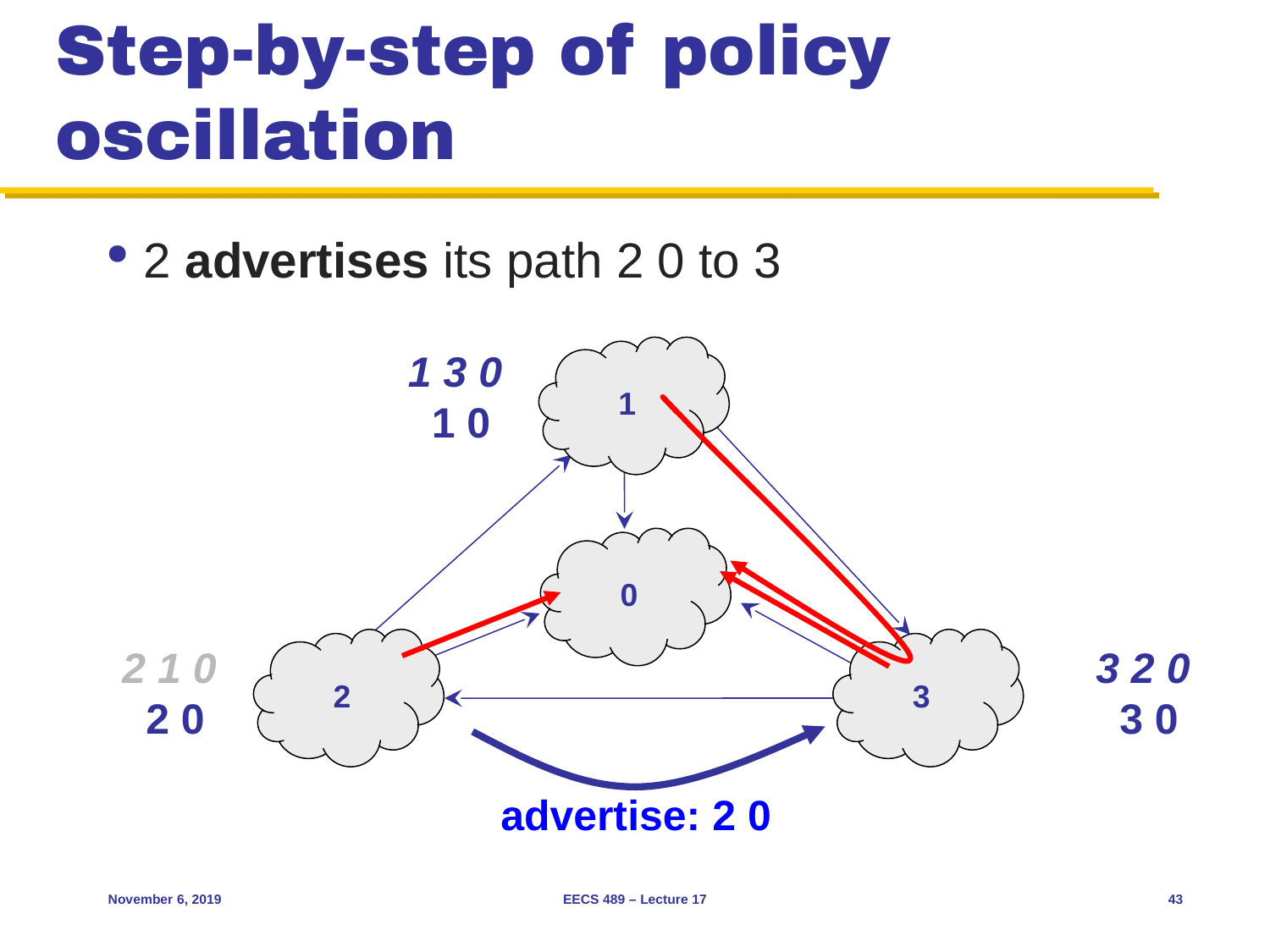

# Step-by-step of policy oscillation
2 advertises its path 2 0 to 3

1

0

2
3

1 3 0
  1 0

2 1 0
  2 0
3 2 0
  3 0
advertise: 2 0
November 6, 2019
EECS 489 – Lecture 17
43